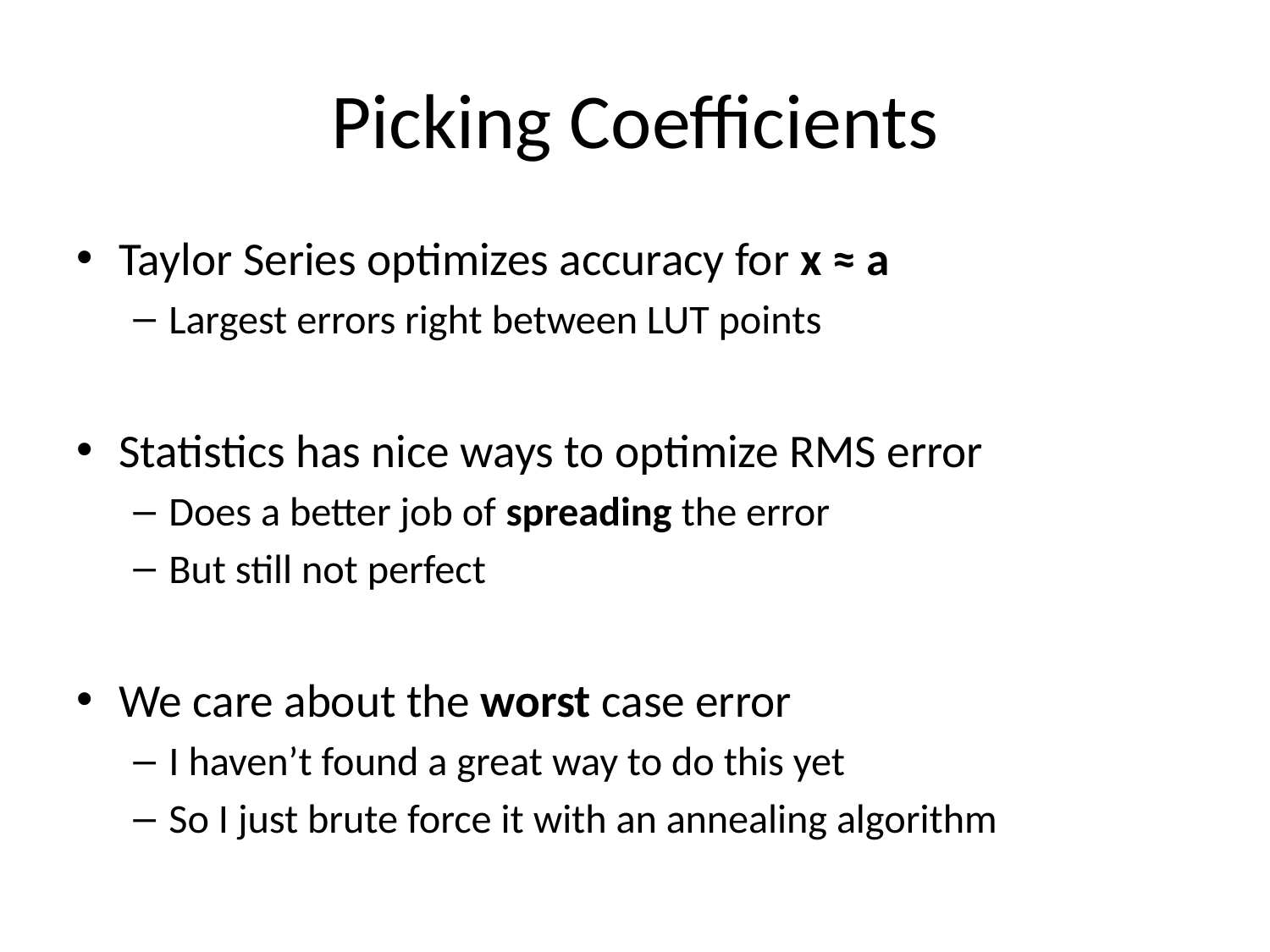

# Picking Coefficients
Taylor Series optimizes accuracy for x ≈ a
Largest errors right between LUT points

Statistics has nice ways to optimize RMS error
Does a better job of spreading the error
But still not perfect

We care about the worst case error
I haven’t found a great way to do this yet
So I just brute force it with an annealing algorithm